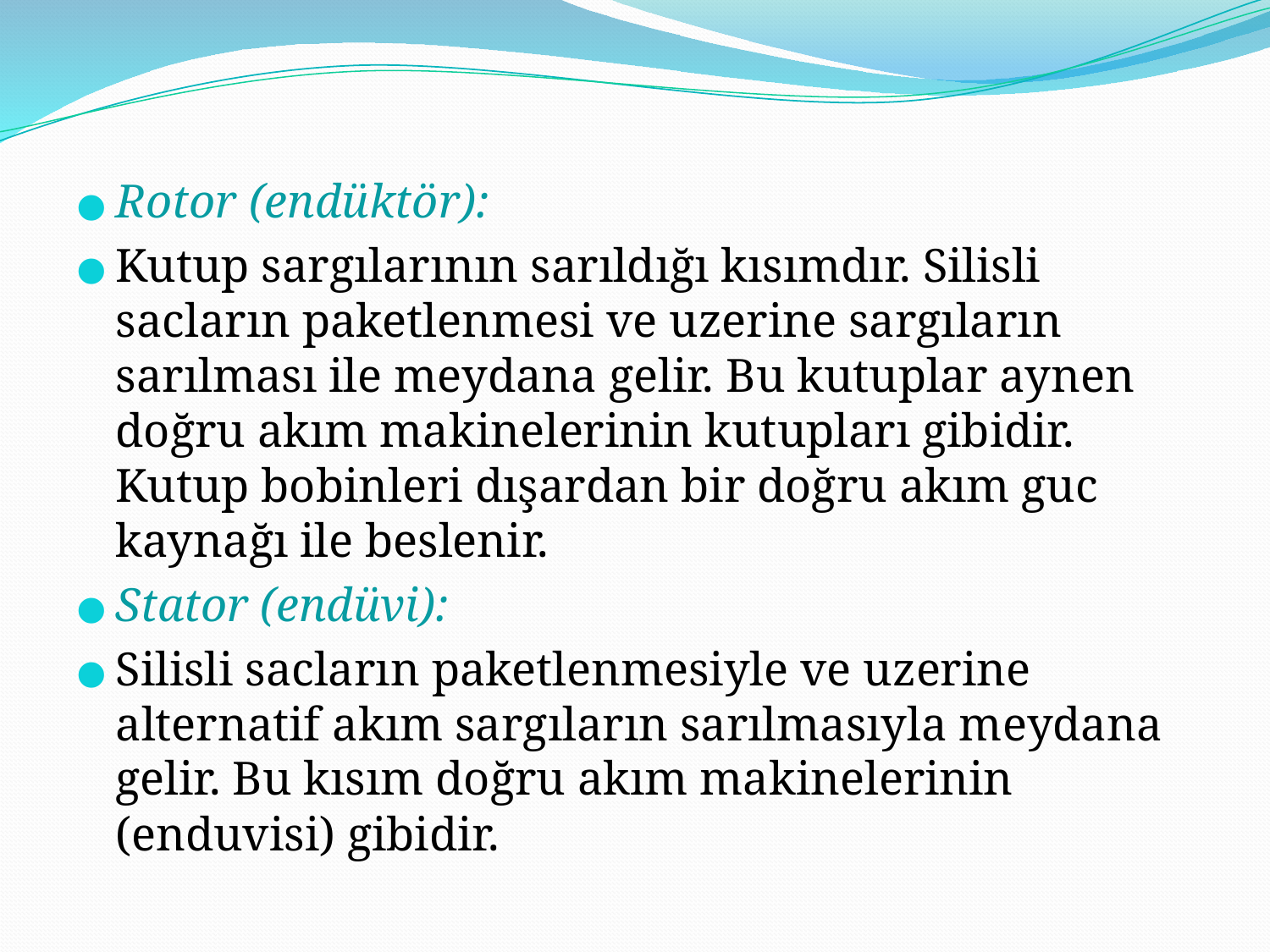

Rotor (endüktör):
Kutup sargılarının sarıldığı kısımdır. Silisli sacların paketlenmesi ve uzerine sargıların sarılması ile meydana gelir. Bu kutuplar aynen doğru akım makinelerinin kutupları gibidir. Kutup bobinleri dışardan bir doğru akım guc kaynağı ile beslenir.
Stator (endüvi):
Silisli sacların paketlenmesiyle ve uzerine alternatif akım sargıların sarılmasıyla meydana gelir. Bu kısım doğru akım makinelerinin (enduvisi) gibidir.